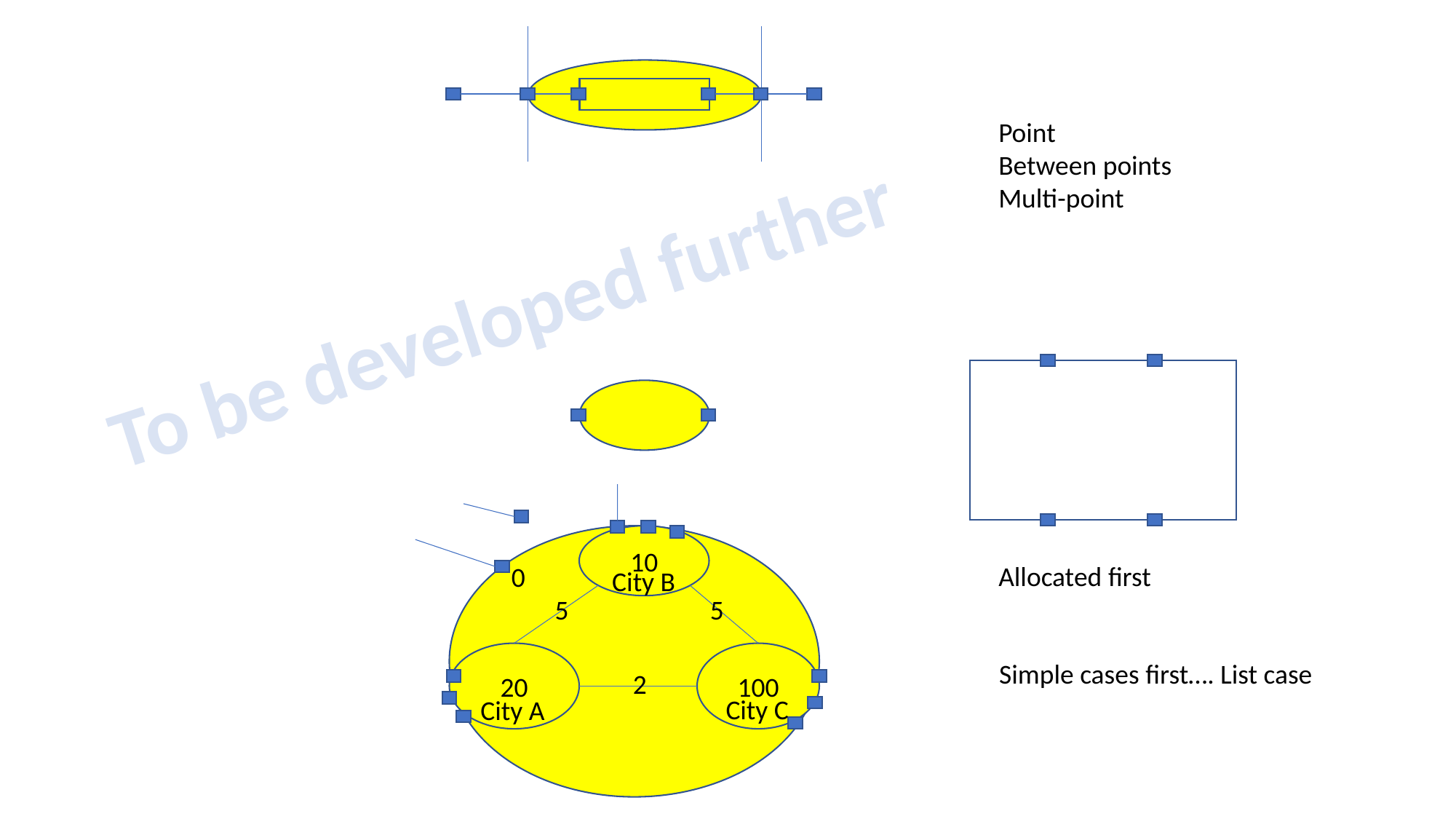

Point
Between points
Multi-point
To be developed further

10

Allocated first
0
City B

5
5
20
100
Simple cases first…. List case
2

City C
City A